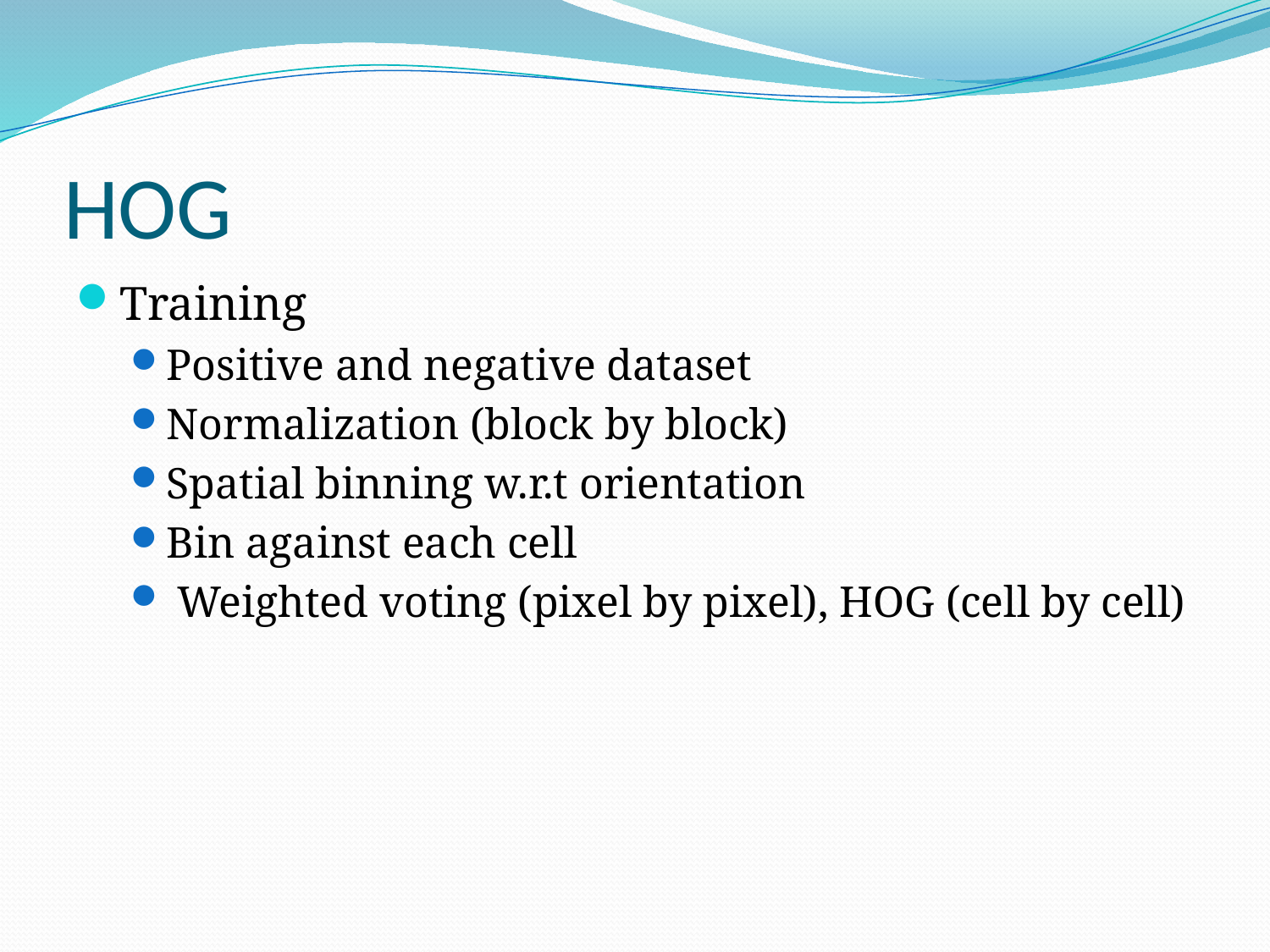

# HOG
Training
Positive and negative dataset
Normalization (block by block)
Spatial binning w.r.t orientation
Bin against each cell
 Weighted voting (pixel by pixel), HOG (cell by cell)